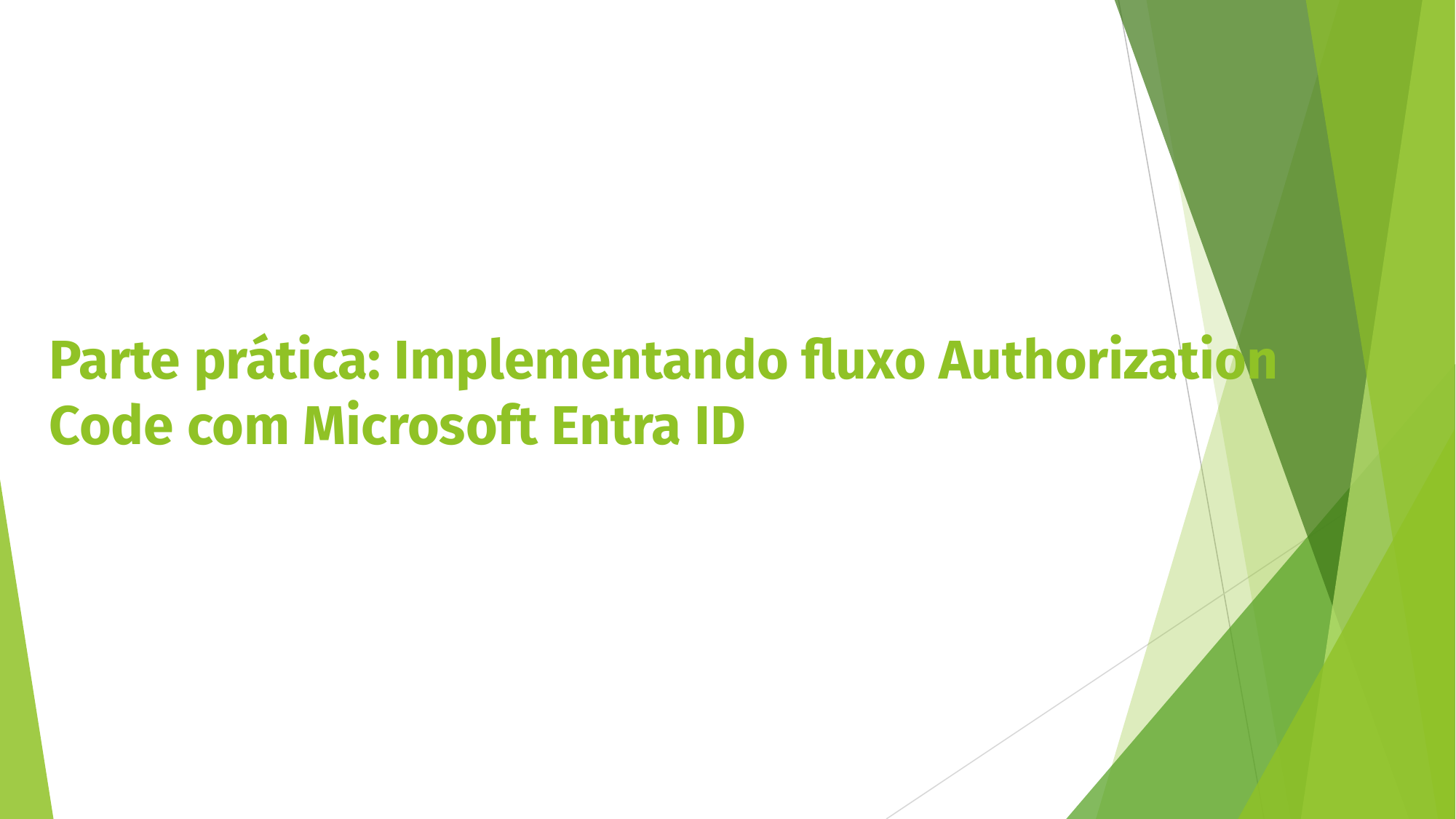

Parte prática: Implementando fluxo Authorization Code com Microsoft Entra ID